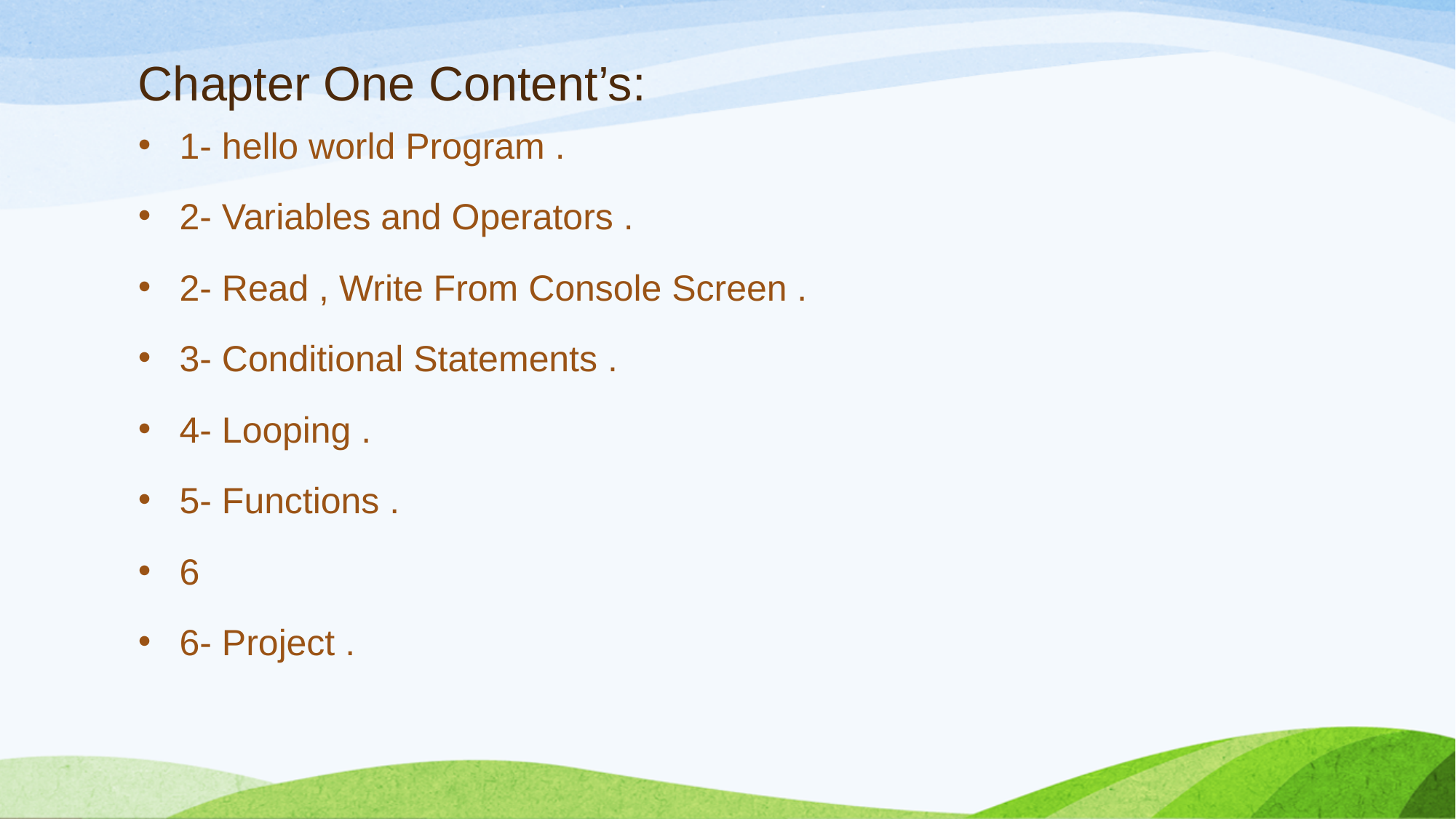

# Chapter One Content’s:
1- hello world Program .
2- Variables and Operators .
2- Read , Write From Console Screen .
3- Conditional Statements .
4- Looping .
5- Functions .
6
6- Project .